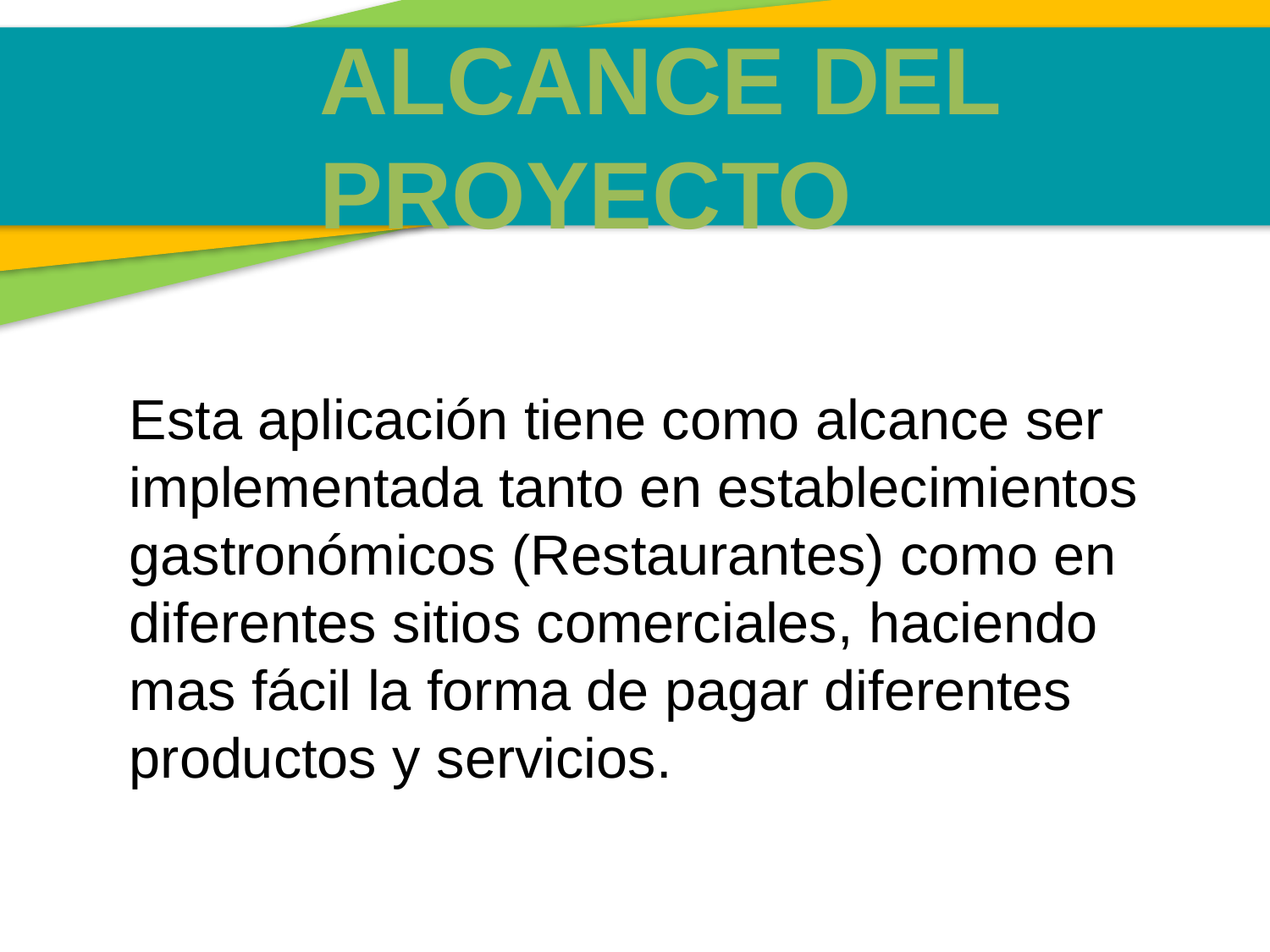

ALCANCE DEL   	PROYECTO
Esta aplicación tiene como alcance ser implementada tanto en establecimientos gastronómicos (Restaurantes) como en diferentes sitios comerciales, haciendo mas fácil la forma de pagar diferentes  productos y servicios.